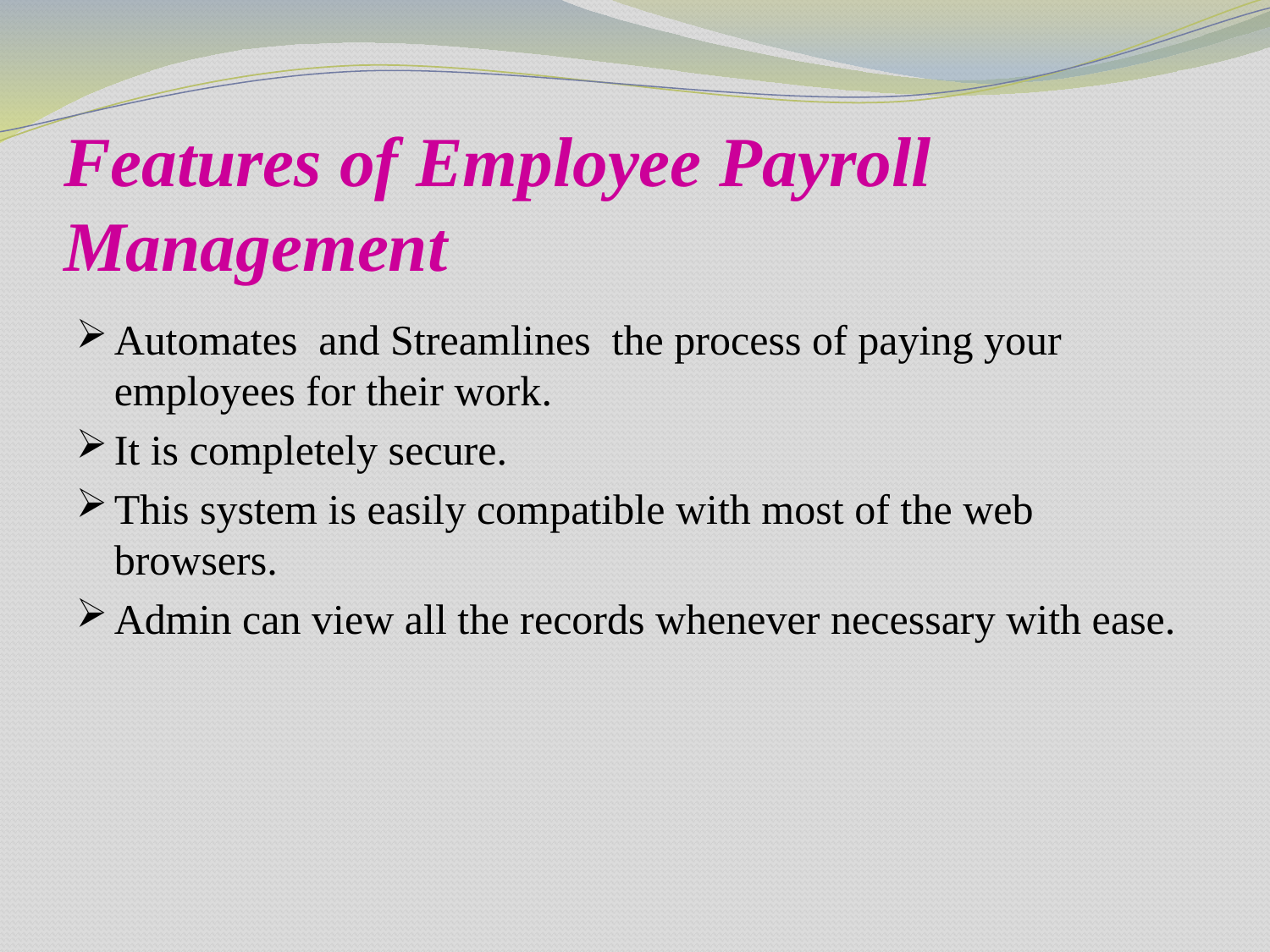

# Features of Employee Payroll Management
Automates  and Streamlines  the process of paying your employees for their work.
It is completely secure.
This system is easily compatible with most of the web browsers.
Admin can view all the records whenever necessary with ease.